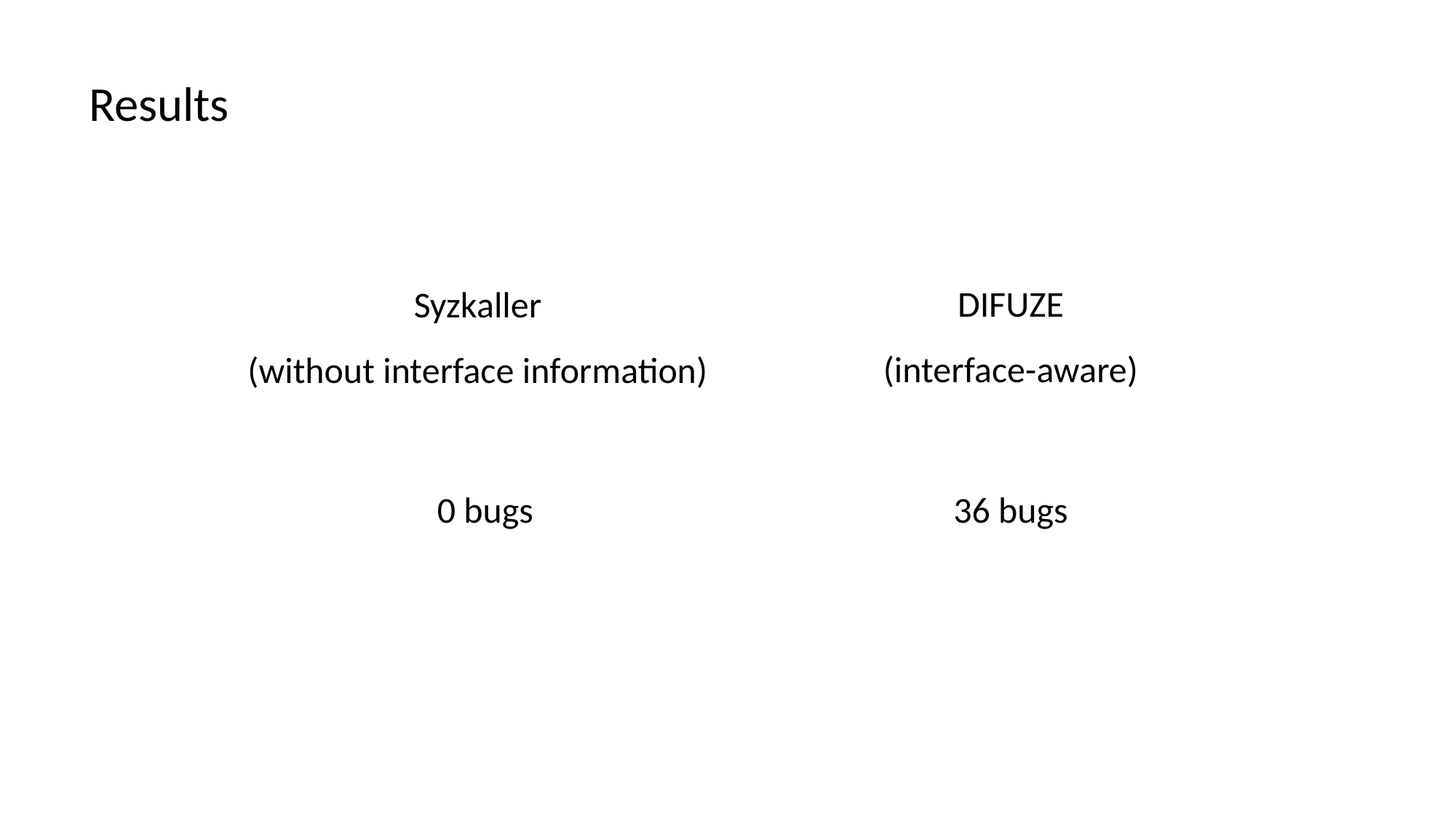

Results
DIFUZE
(interface-aware)
Syzkaller
(without interface information)
0 bugs
36 bugs